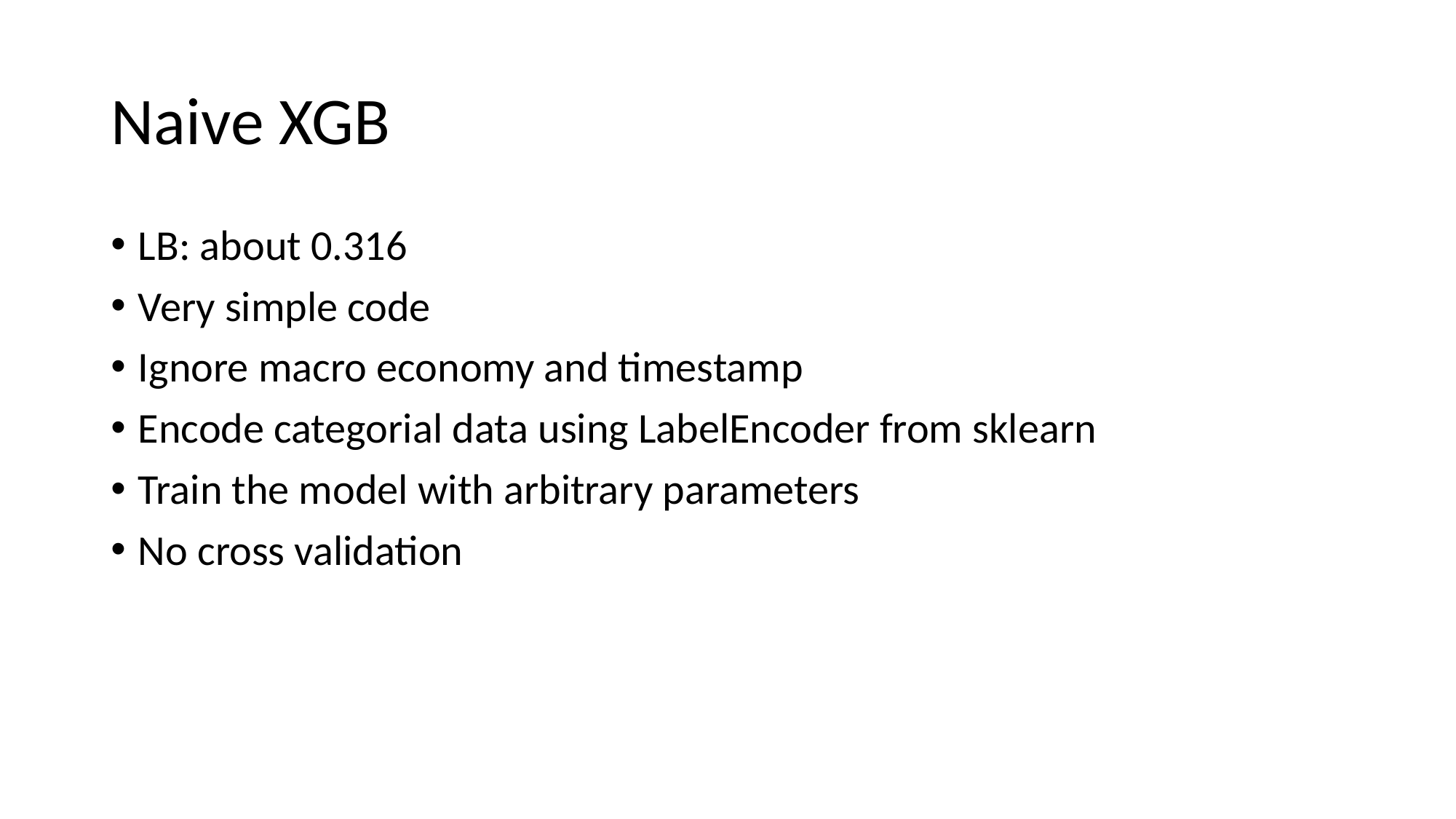

# Naive XGB
LB: about 0.316
Very simple code
Ignore macro economy and timestamp
Encode categorial data using LabelEncoder from sklearn
Train the model with arbitrary parameters
No cross validation